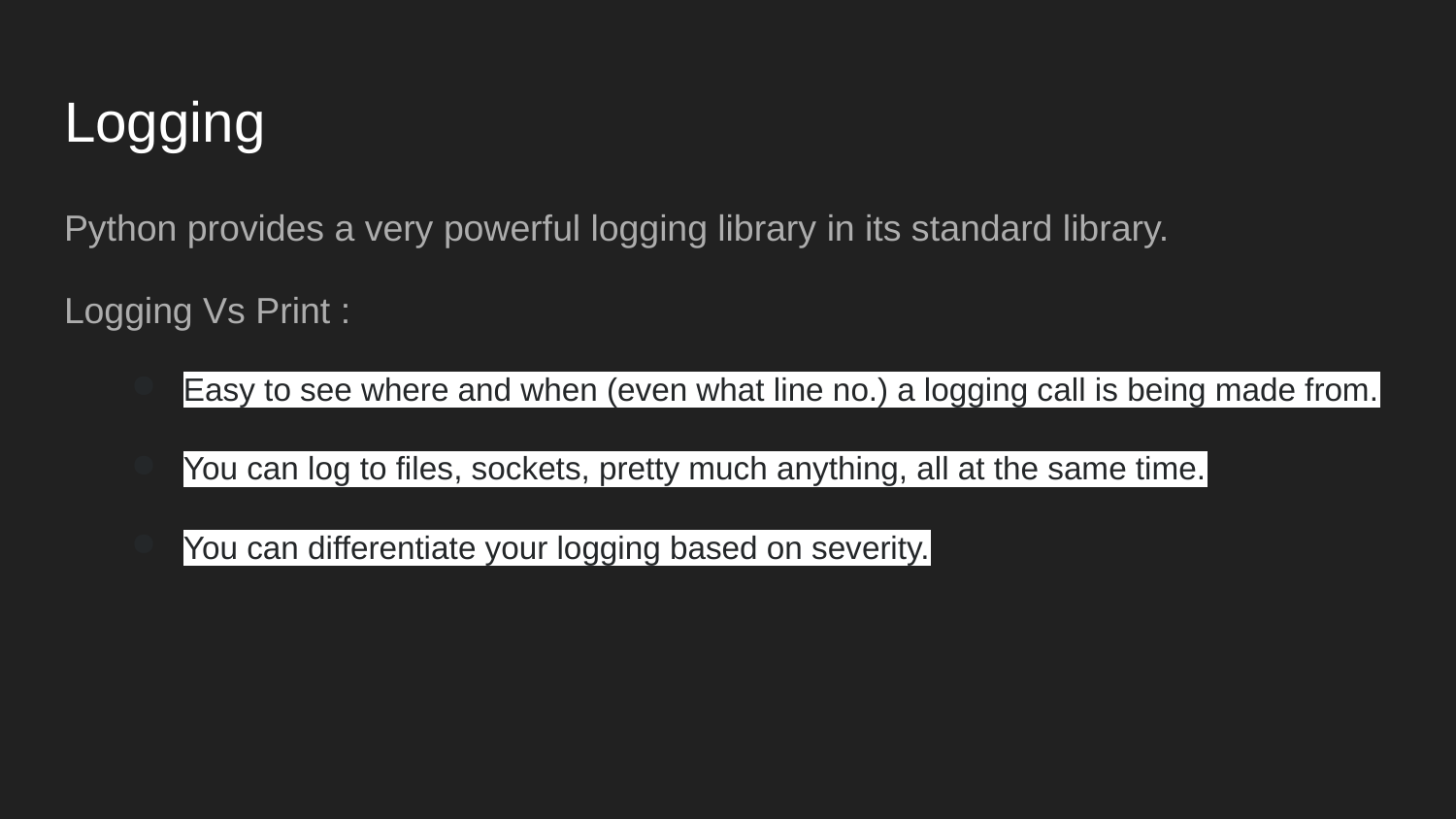

# Logging
Python provides a very powerful logging library in its standard library.
Logging Vs Print :
Easy to see where and when (even what line no.) a logging call is being made from.
You can log to files, sockets, pretty much anything, all at the same time.
You can differentiate your logging based on severity.